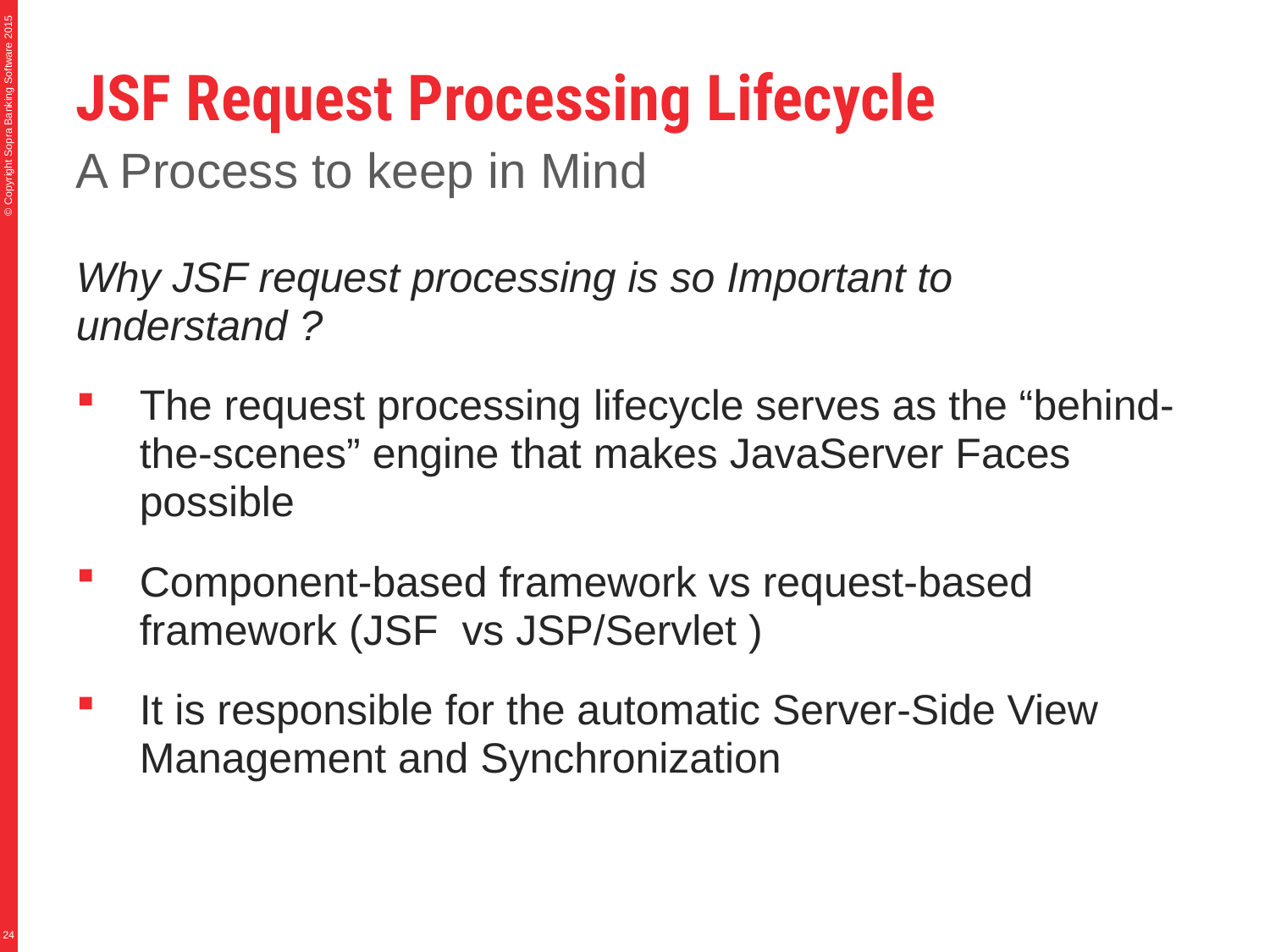

# JSF Request Processing Lifecycle
A Process to keep in Mind

Why JSF request processing is so Important to understand ?
The request processing lifecycle serves as the “behind-the-scenes” engine that makes JavaServer Faces possible
Component-based framework vs request-based framework (JSF  vs JSP/Servlet )
It is responsible for the automatic Server-Side View Management and Synchronization